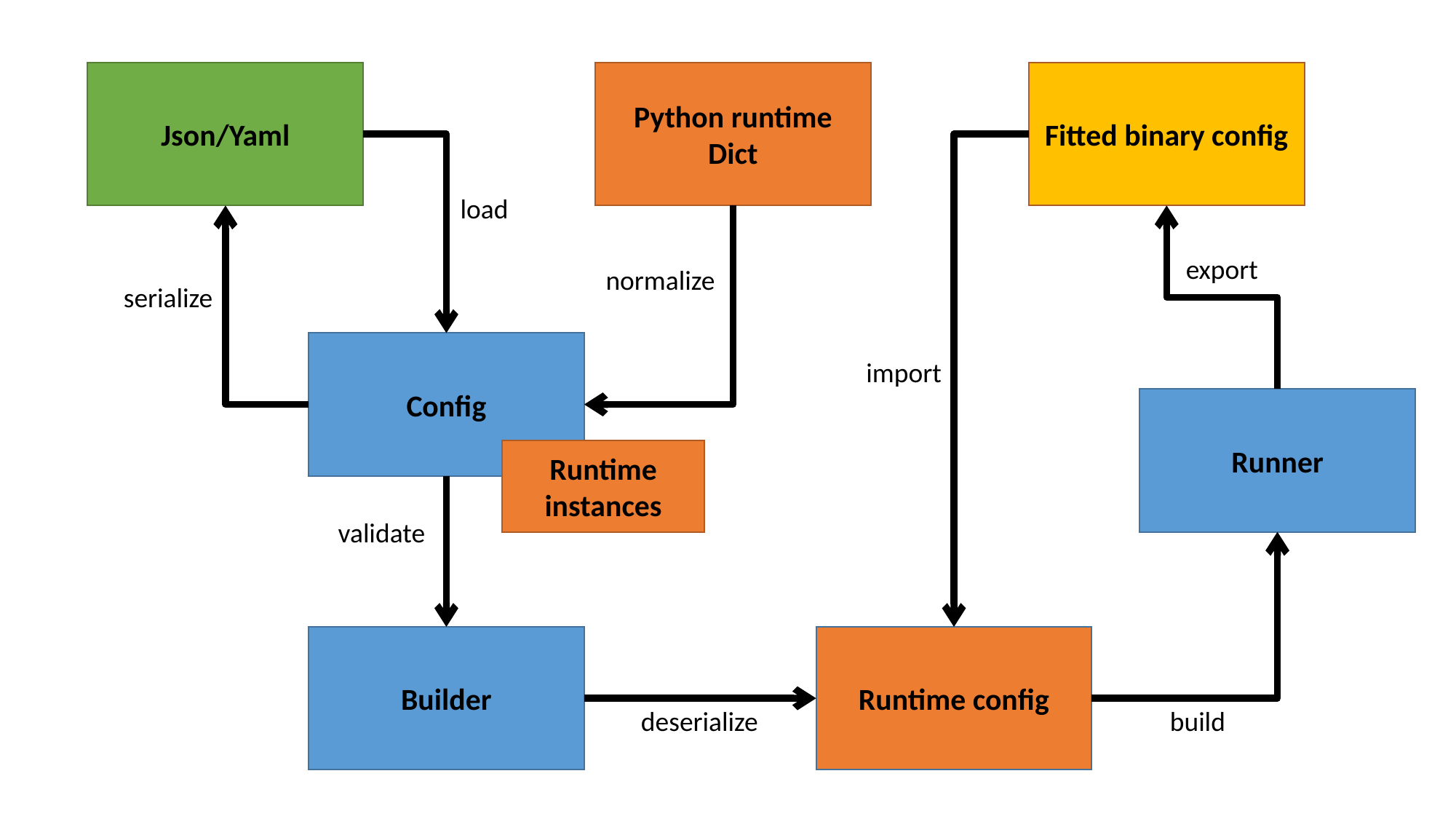

Json/Yaml
Python runtime Dict
Fitted binary config
load
export
normalize
serialize
Config
import
Runner
Runtime instances
validate
Builder
Runtime config
deserialize
build